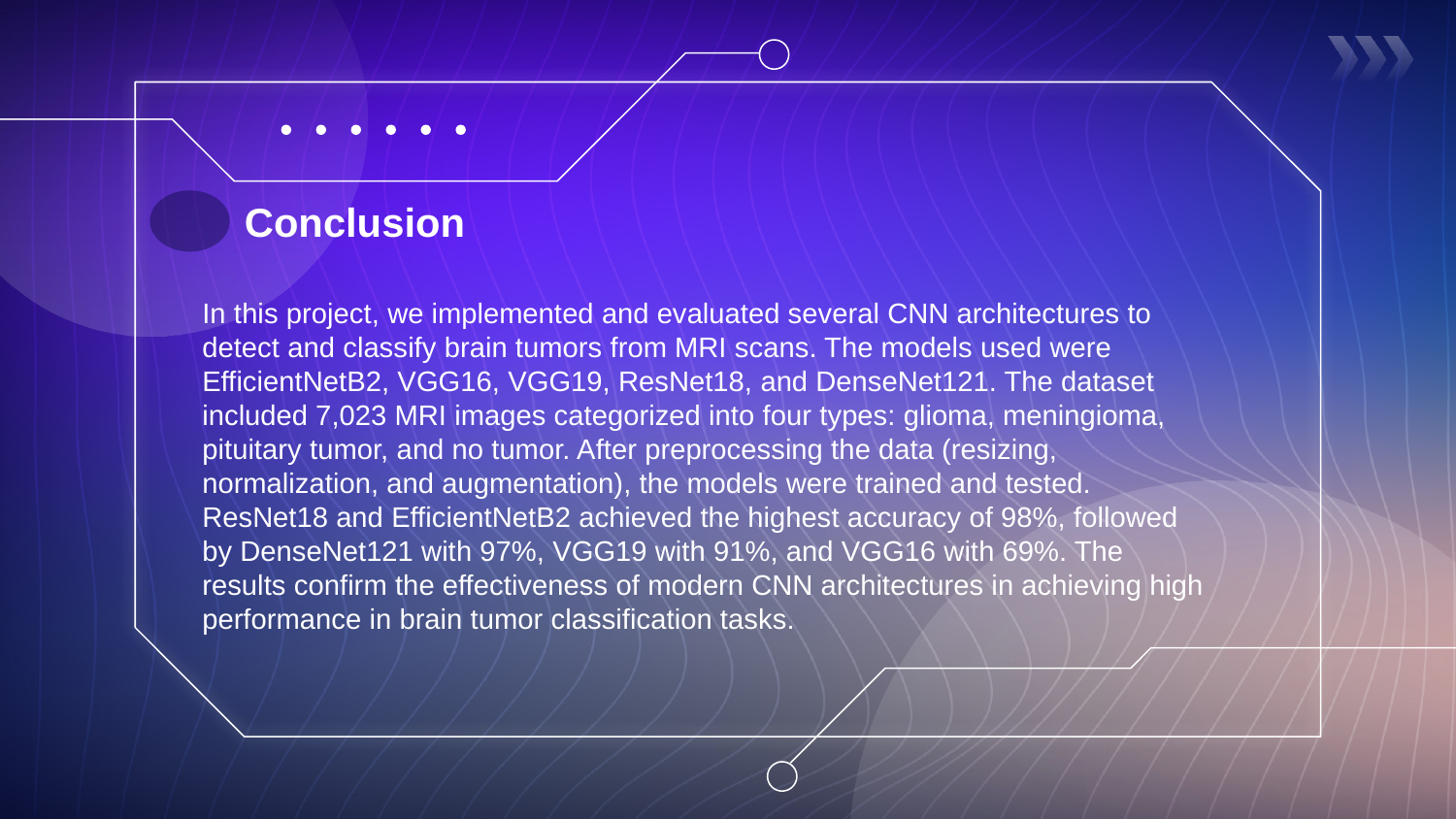

# Conclusion

In this project, we implemented and evaluated several CNN architectures to detect and classify brain tumors from MRI scans. The models used were EfficientNetB2, VGG16, VGG19, ResNet18, and DenseNet121. The dataset included 7,023 MRI images categorized into four types: glioma, meningioma, pituitary tumor, and no tumor. After preprocessing the data (resizing, normalization, and augmentation), the models were trained and tested. ResNet18 and EfficientNetB2 achieved the highest accuracy of 98%, followed by DenseNet121 with 97%, VGG19 with 91%, and VGG16 with 69%. The results confirm the effectiveness of modern CNN architectures in achieving high performance in brain tumor classification tasks.